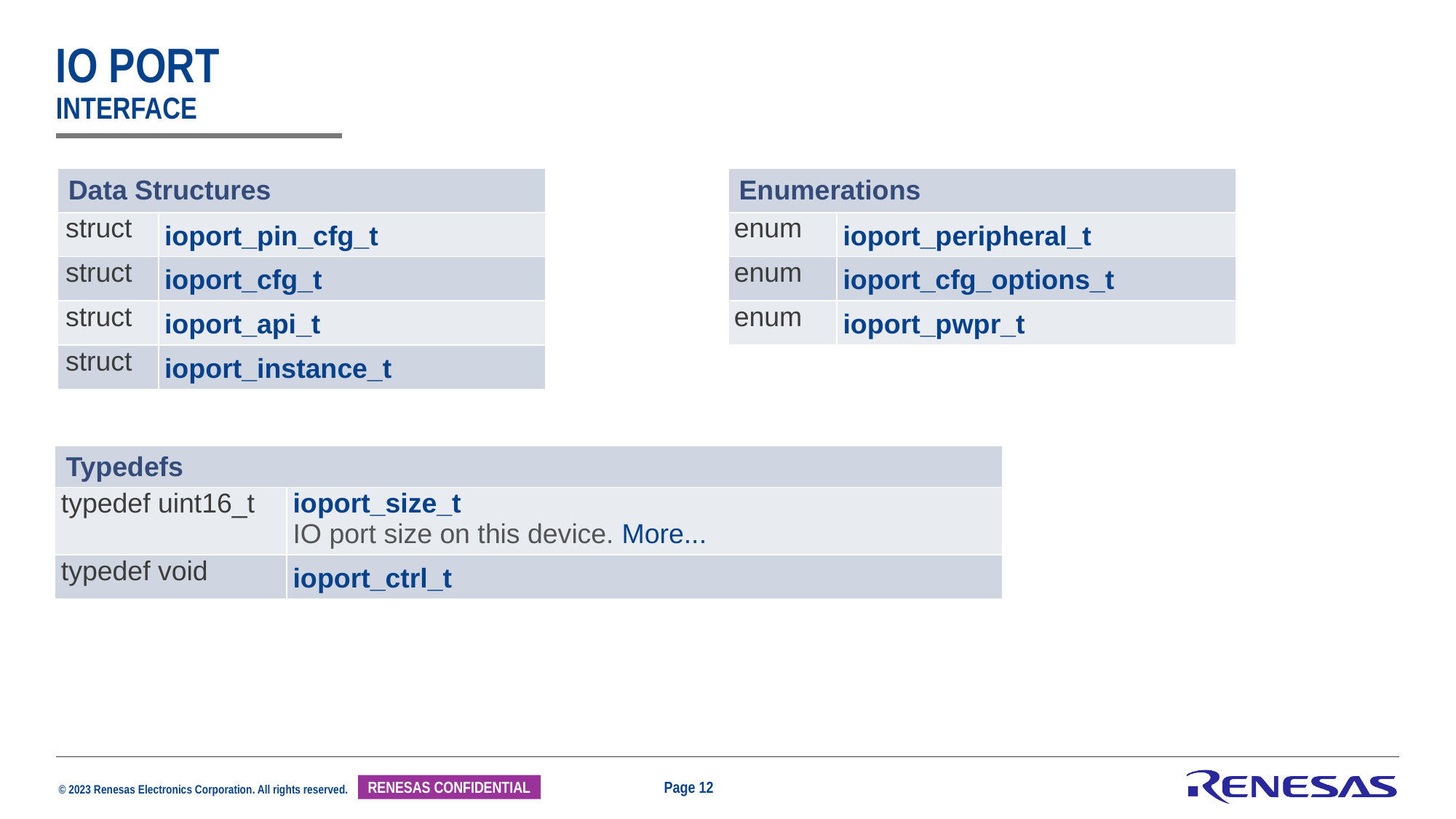

# IO PORT interface
| Data Structures |  |
| --- | --- |
| struct | ioport\_pin\_cfg\_t |
| struct | ioport\_cfg\_t |
| struct | ioport\_api\_t |
| struct | ioport\_instance\_t |
| Enumerations |  |
| --- | --- |
| enum | ioport\_peripheral\_t |
| enum | ioport\_cfg\_options\_t |
| enum | ioport\_pwpr\_t |

| Typedefs |  |
| --- | --- |
| typedef uint16\_t | ioport\_size\_t IO port size on this device. More... |
| typedef void | ioport\_ctrl\_t |